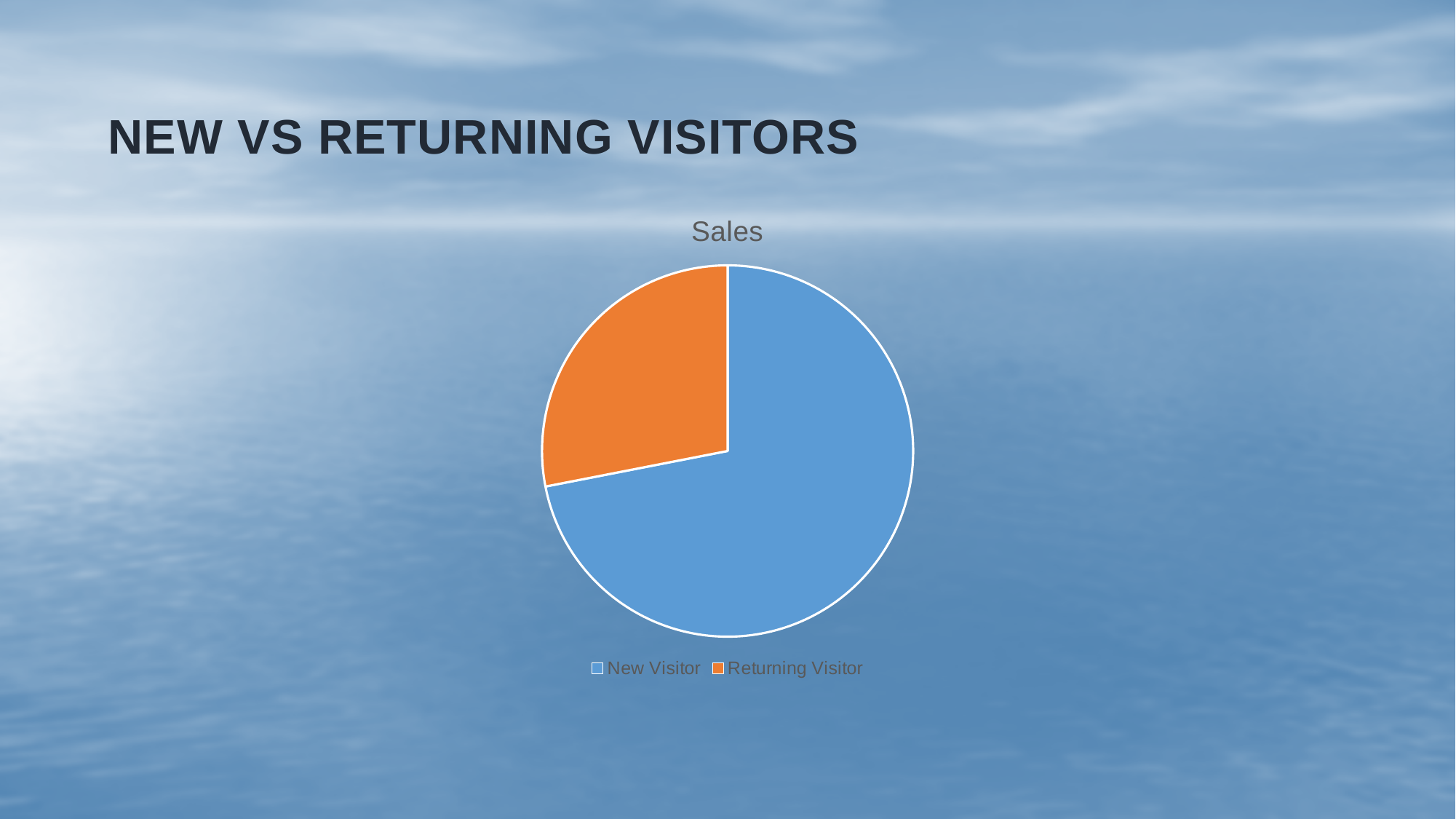

# New vs returning visitors

### Chart:

| Category | Sales |
|---|---|
| New Visitor | 8.2 |
| Returning Visitor | 3.2 |